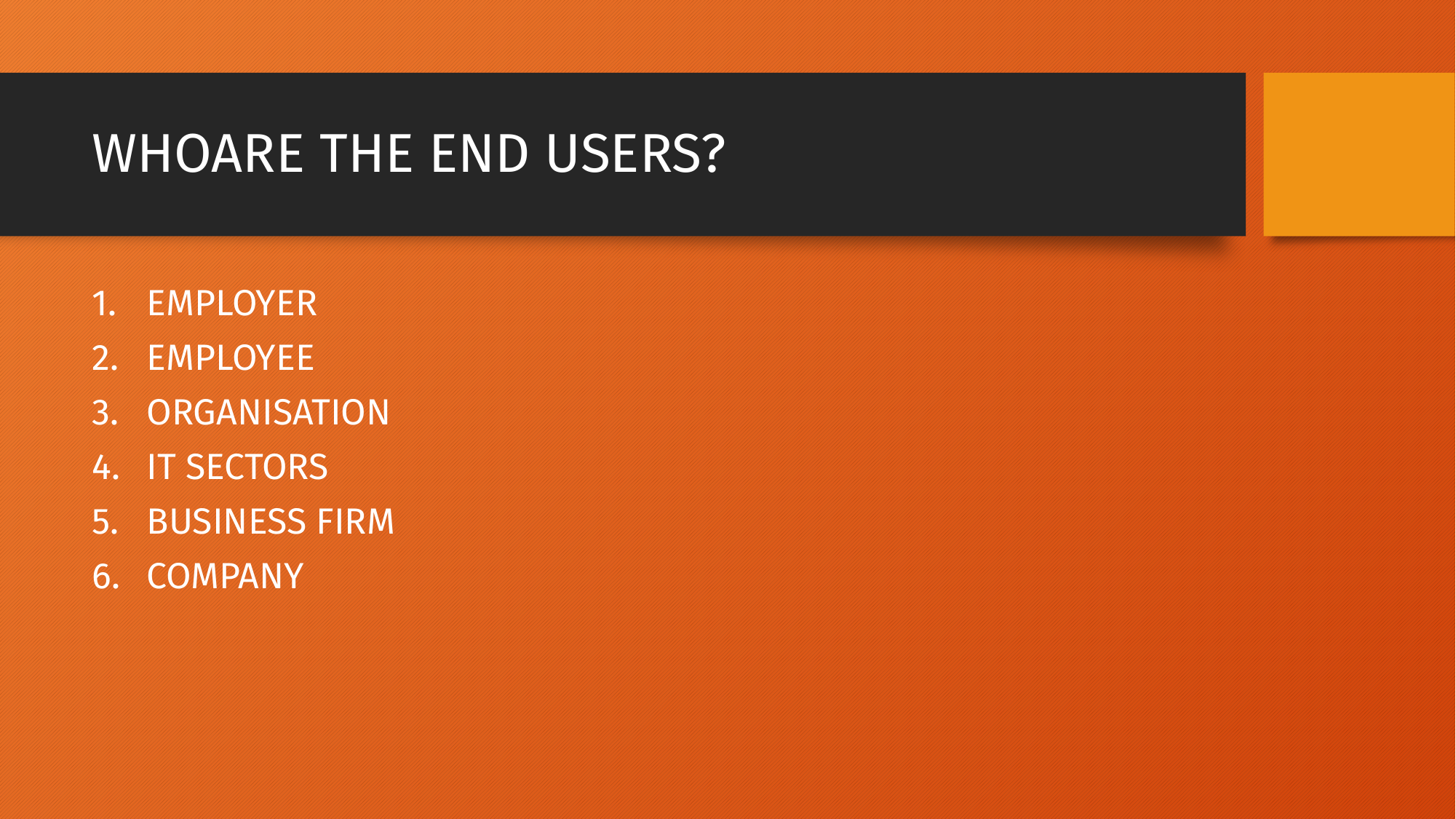

# WHOARE THE END USERS?
EMPLOYER
EMPLOYEE
ORGANISATION
IT SECTORS
BUSINESS FIRM
COMPANY